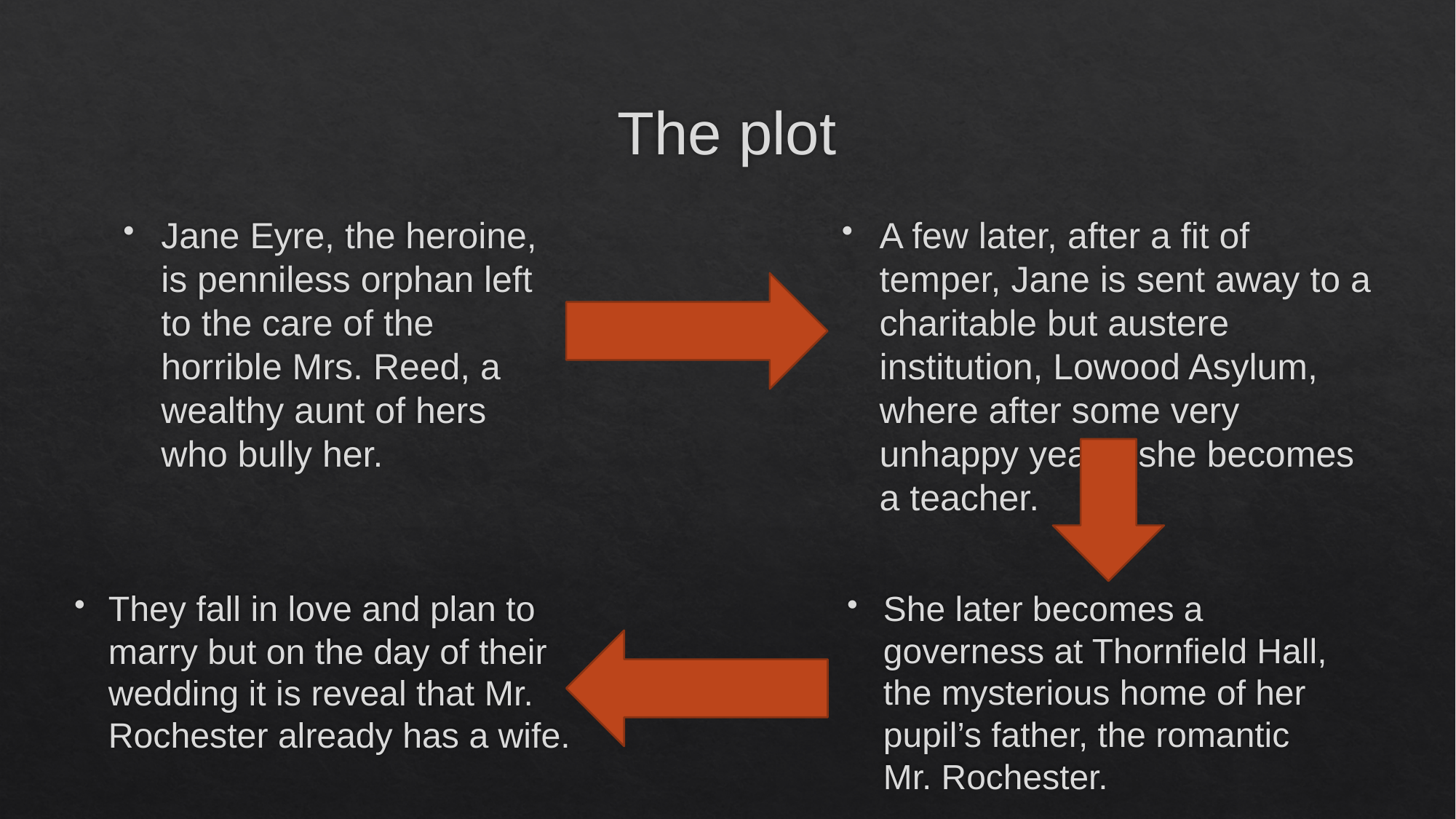

# The plot
A few later, after a fit of temper, Jane is sent away to a charitable but austere institution, Lowood Asylum, where after some very unhappy years, she becomes a teacher.
Jane Eyre, the heroine, is penniless orphan left to the care of the horrible Mrs. Reed, a wealthy aunt of hers who bully her.

They fall in love and plan to marry but on the day of their wedding it is reveal that Mr. Rochester already has a wife.
She later becomes a governess at Thornfield Hall, the mysterious home of her pupil’s father, the romantic Mr. Rochester.